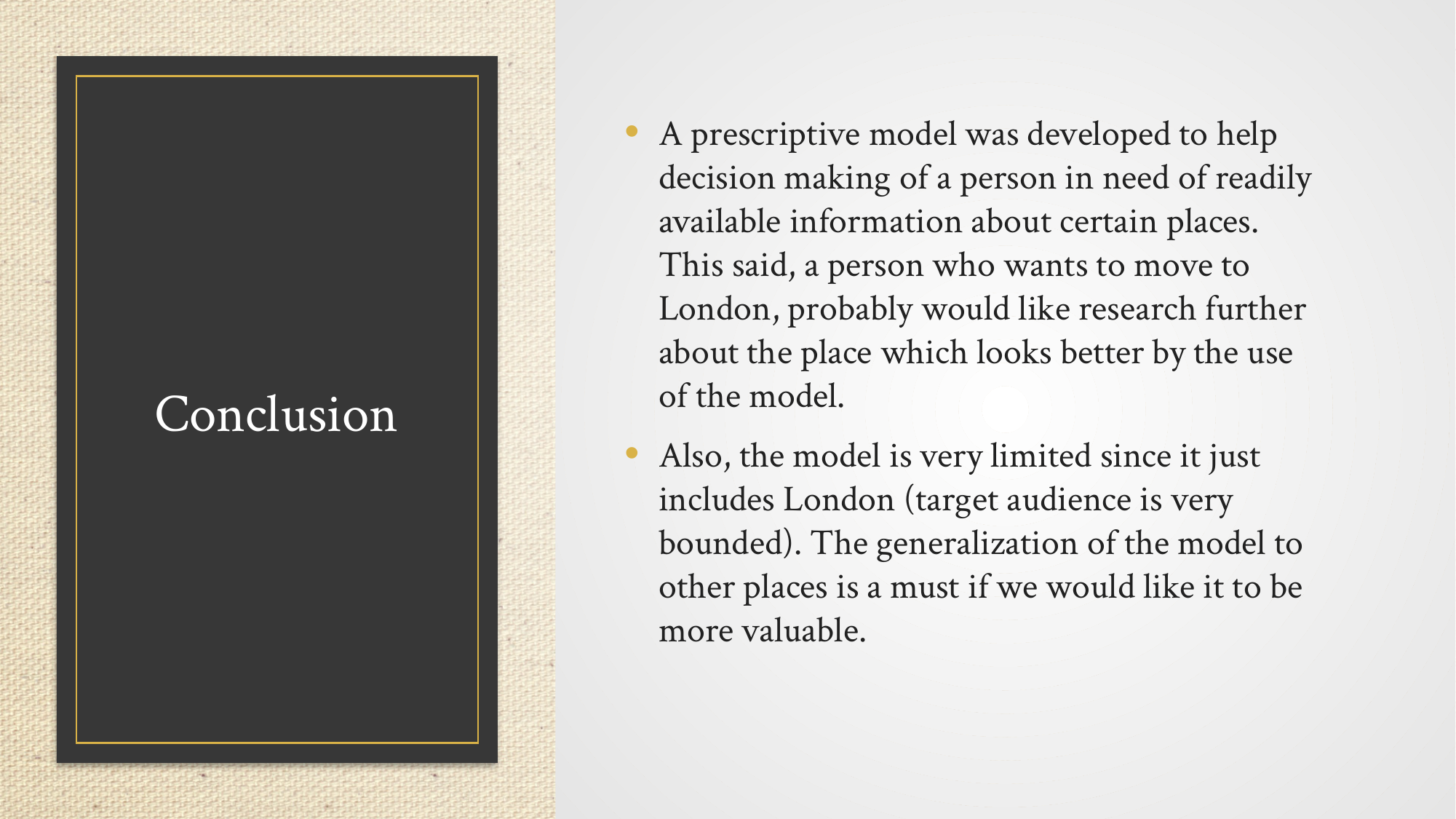

A prescriptive model was developed to help decision making of a person in need of readily available information about certain places. This said, a person who wants to move to London, probably would like research further about the place which looks better by the use of the model.
Also, the model is very limited since it just includes London (target audience is very bounded). The generalization of the model to other places is a must if we would like it to be more valuable.

# Conclusion